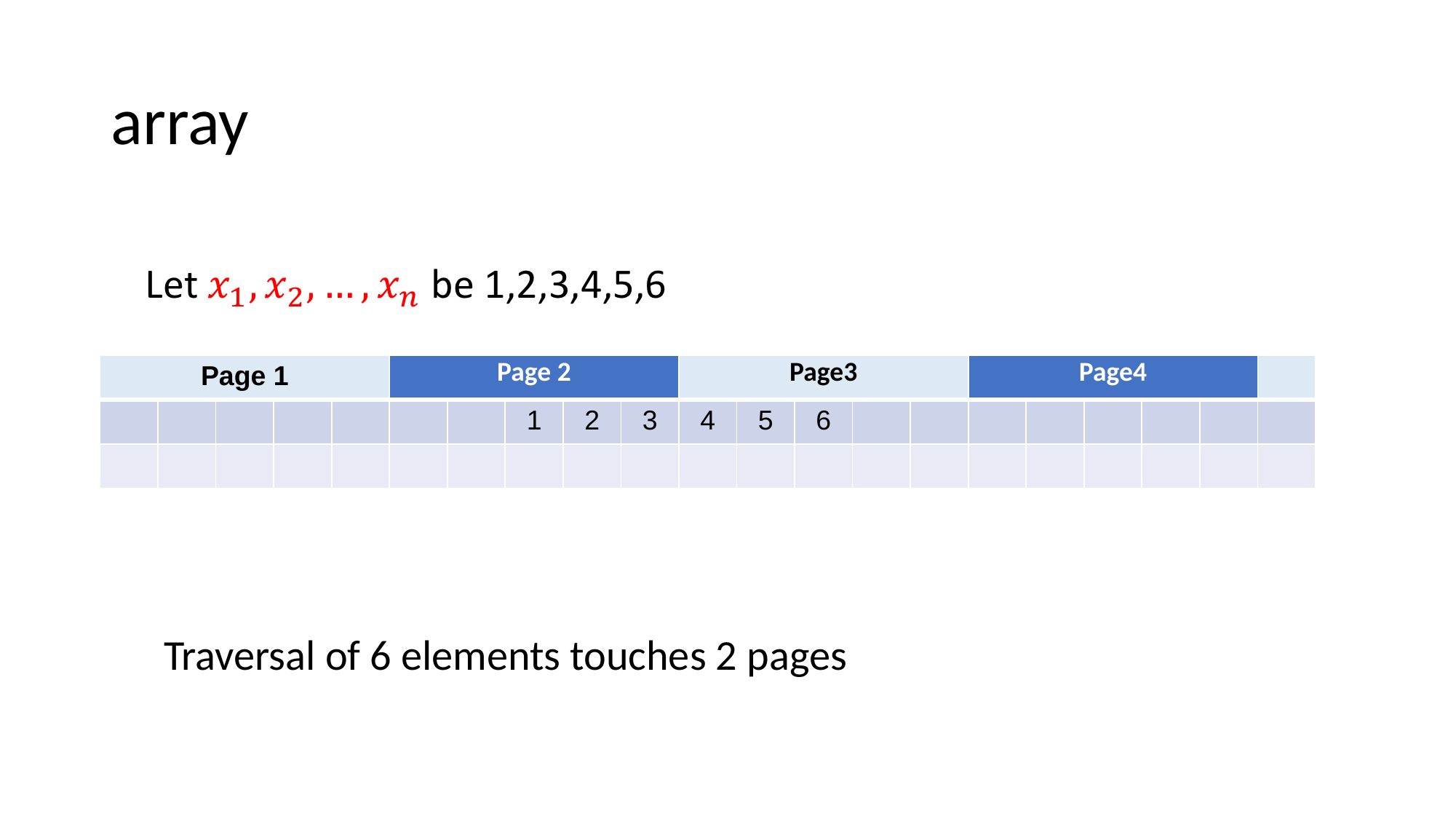

# array

| Page 1 |  |  |  |  | Page 2 |  |  |  |  | Page3 |  |  |  |  | Page4 |  |  |  |  |  |
| --- | --- | --- | --- | --- | --- | --- | --- | --- | --- | --- | --- | --- | --- | --- | --- | --- | --- | --- | --- | --- |
|  |  |  |  |  |  |  | 1 | 2 | 3 | 4 | 5 | 6 |  |  |  |  |  |  |  |  |
|  |  |  |  |  |  |  |  |  |  |  |  |  |  |  |  |  |  |  |  |  |
Traversal of 6 elements touches 2 pages